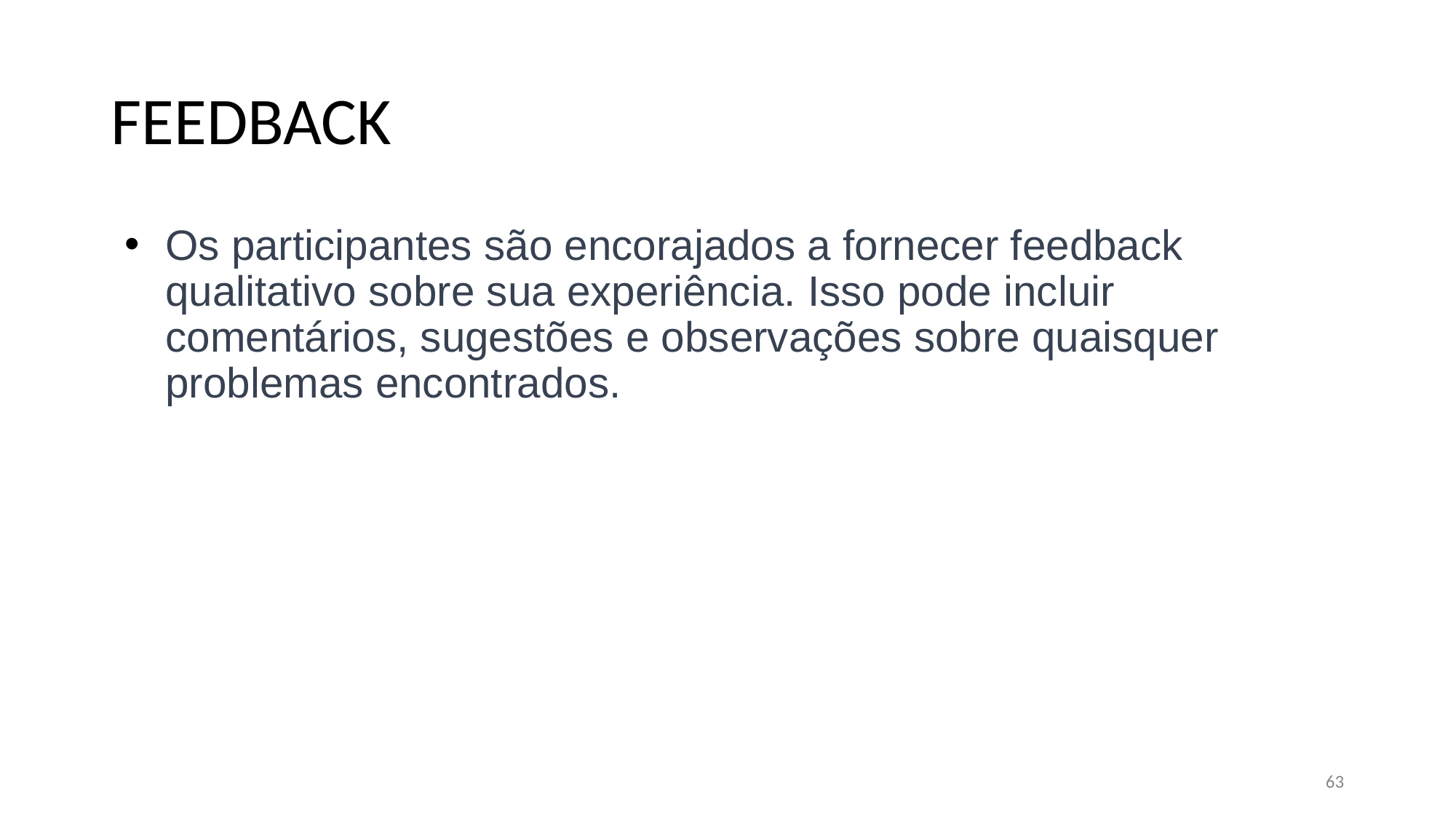

# FEEDBACK
Os participantes são encorajados a fornecer feedback qualitativo sobre sua experiência. Isso pode incluir comentários, sugestões e observações sobre quaisquer problemas encontrados.
63